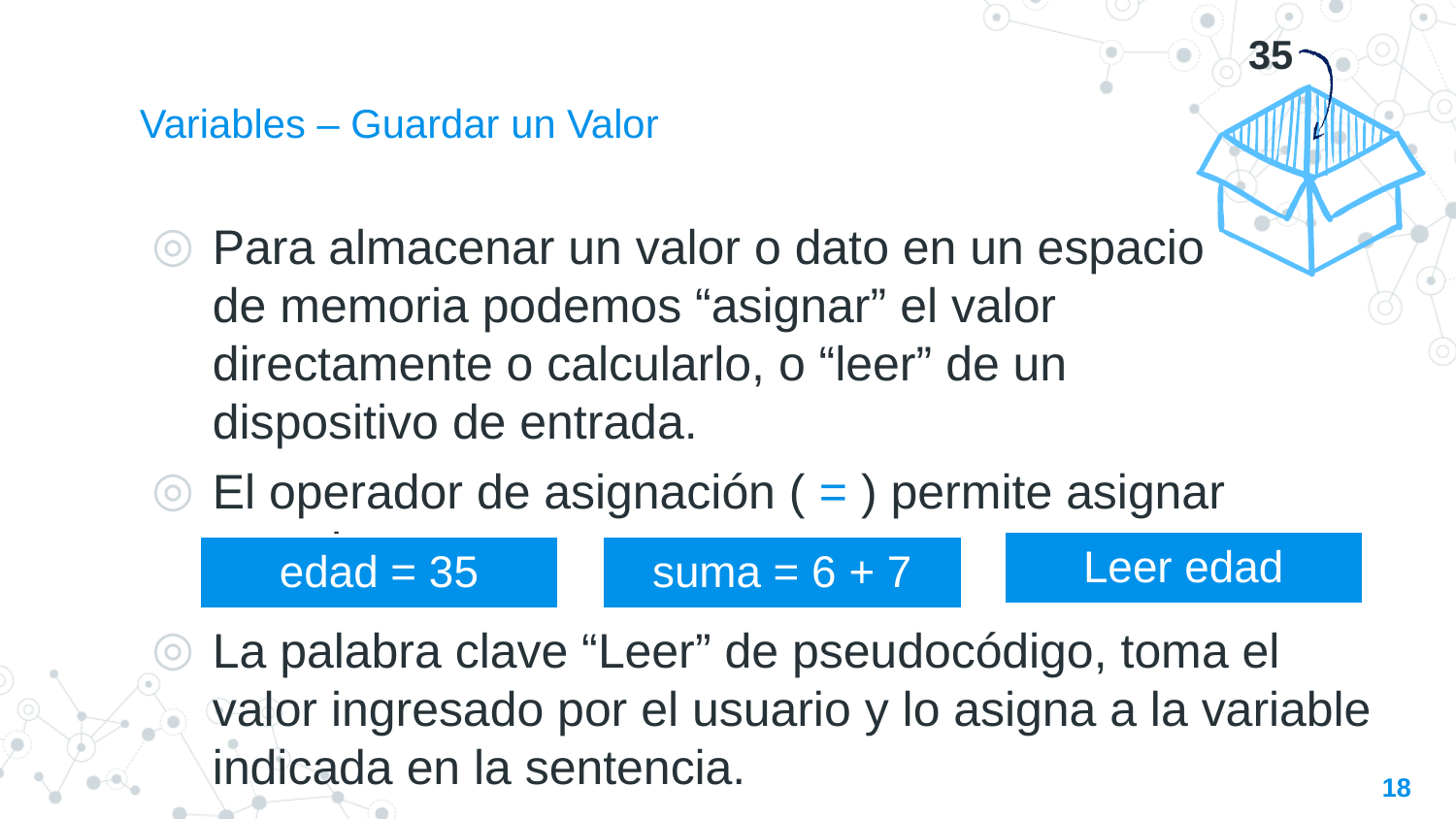

35
# Variables – Guardar un Valor

Para almacenar un valor o dato en un espacio de memoria podemos “asignar” el valor directamente o calcularlo, o “leer” de un dispositivo de entrada.
El operador de asignación ( = ) permite asignar un valor:

Leer edad
edad = 35
suma = 6 + 7
La palabra clave “Leer” de pseudocódigo, toma el valor ingresado por el usuario y lo asigna a la variable indicada en la sentencia.

18